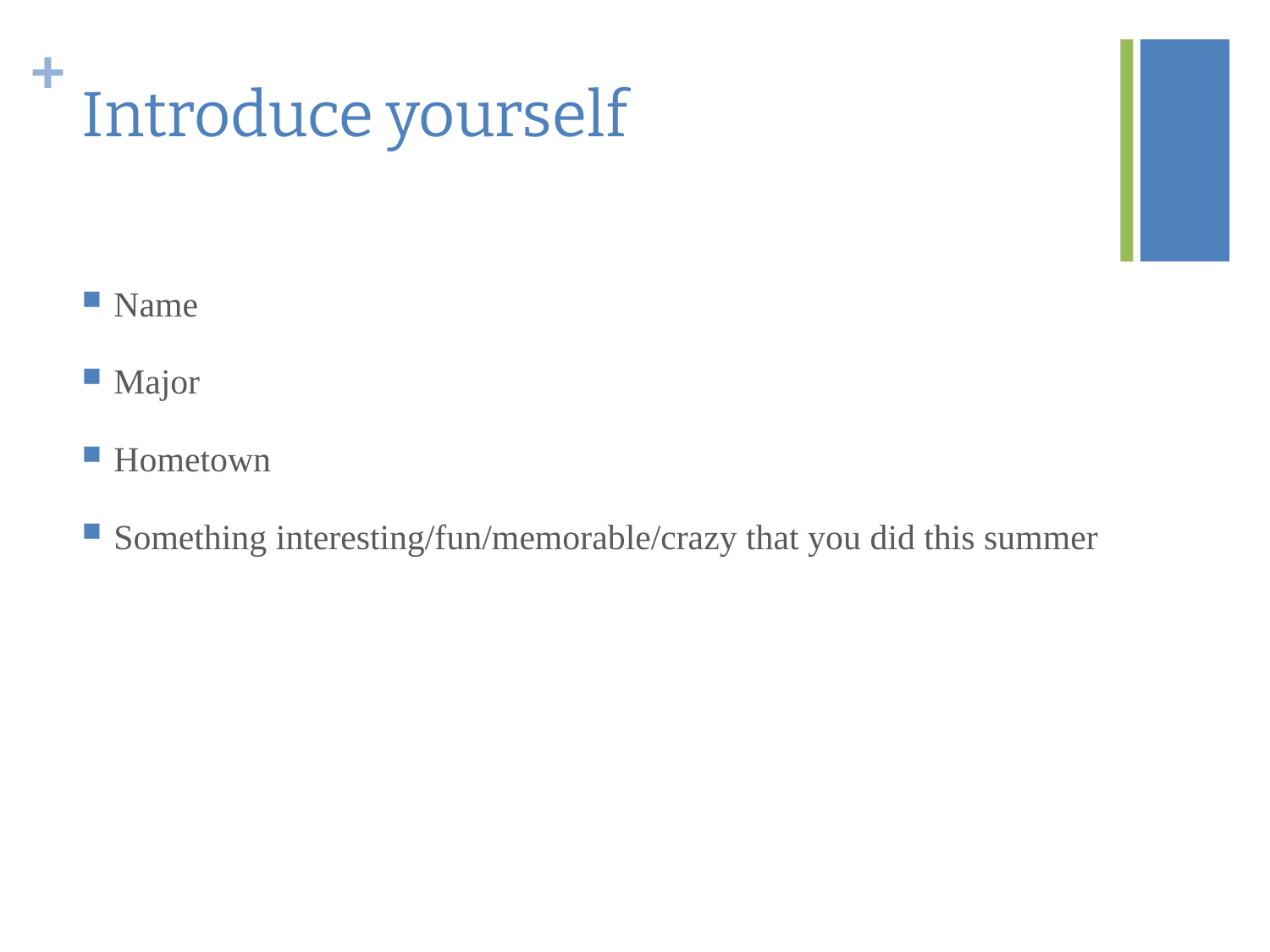

# Introduce yourself
Name
Major
Hometown
Something interesting/fun/memorable/crazy that you did this summer